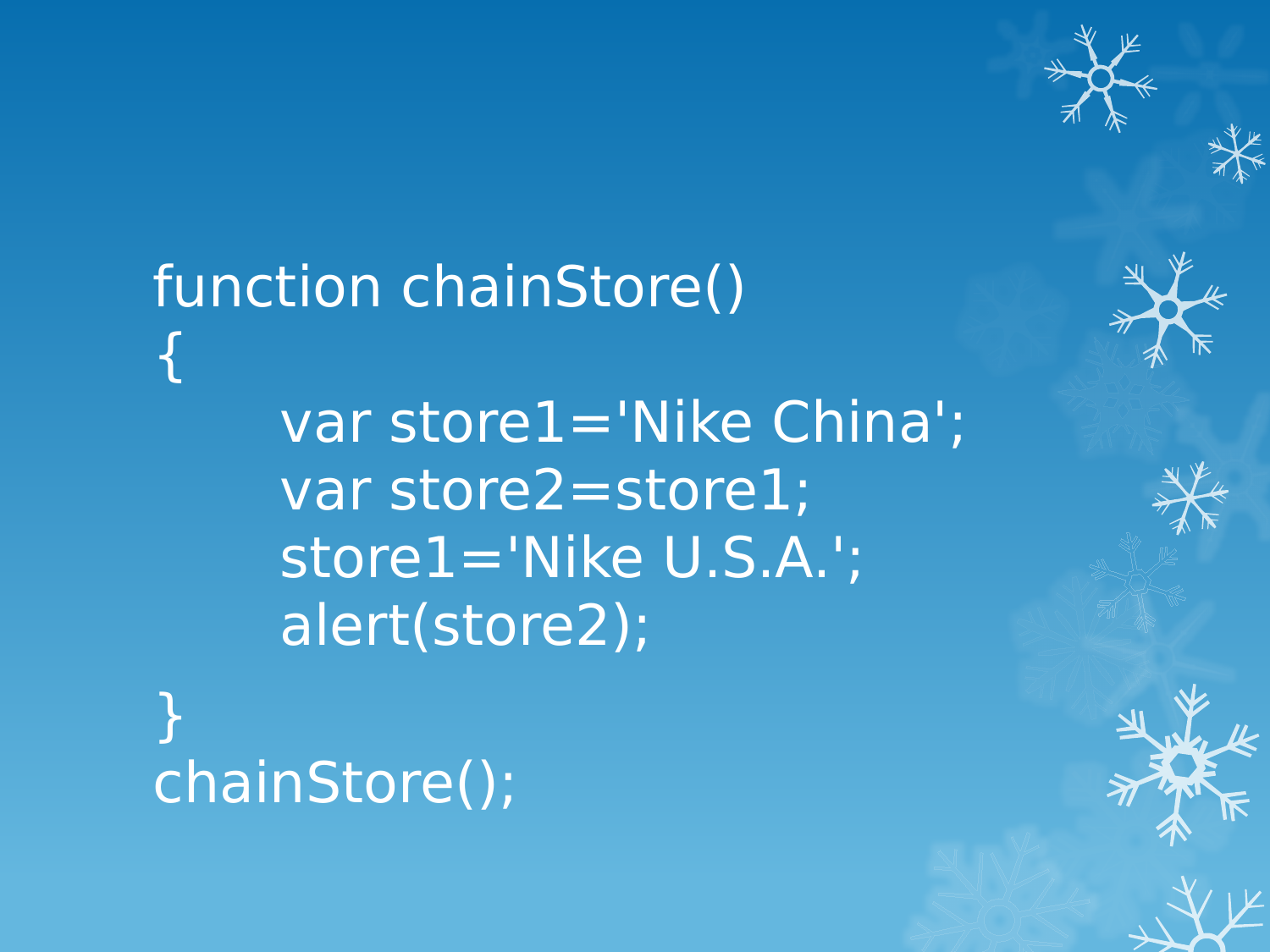

#
function chainStore() 
{ 
	var store1='Nike China'; 
	var store2=store1; 
	store1='Nike U.S.A.'; 
	alert(store2);
} 
chainStore();